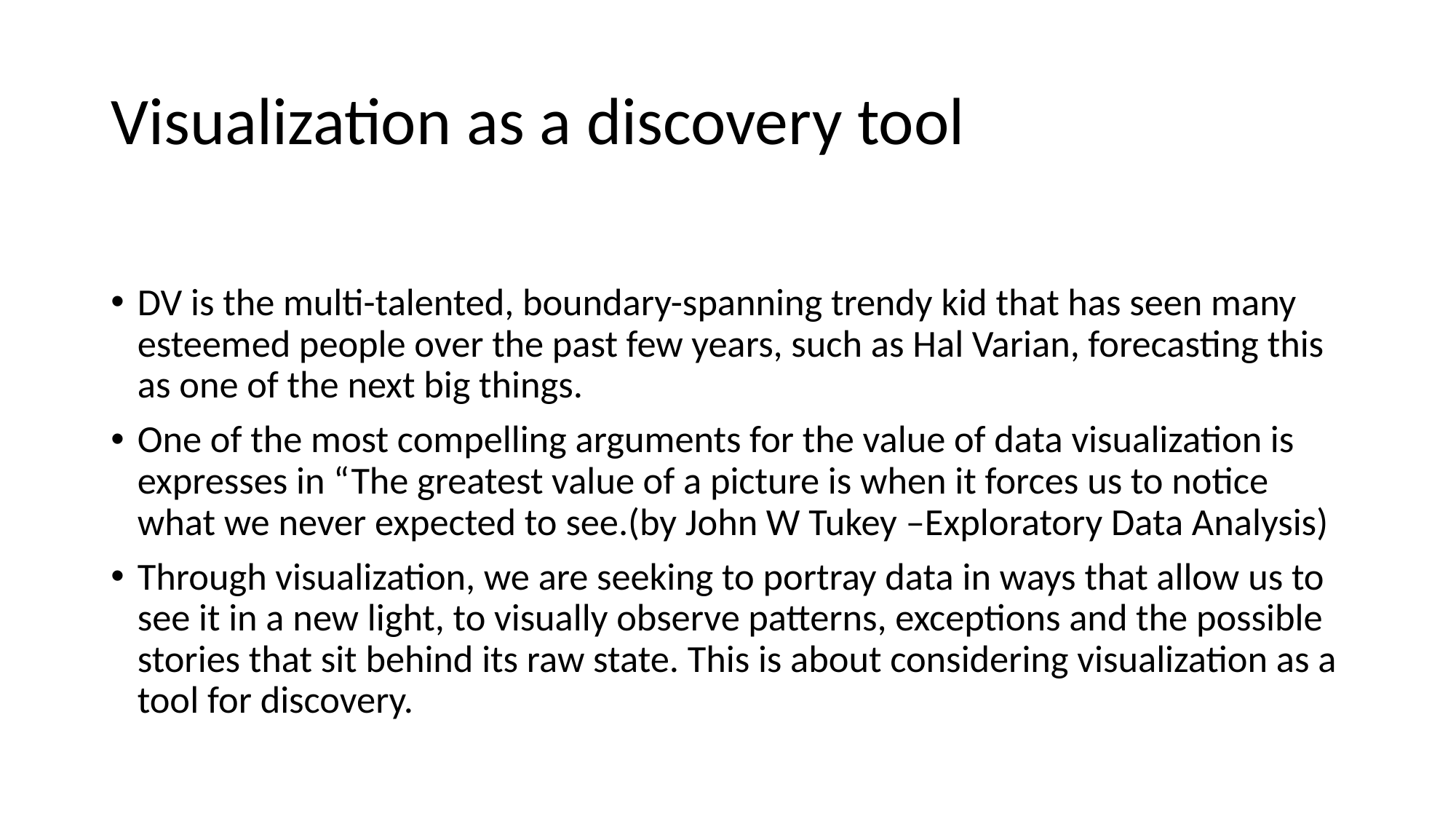

# Visualization as a discovery tool

DV is the multi-talented, boundary-spanning trendy kid that has seen many esteemed people over the past few years, such as Hal Varian, forecasting this as one of the next big things.
One of the most compelling arguments for the value of data visualization is expresses in “The greatest value of a picture is when it forces us to notice what we never expected to see.(by John W Tukey –Exploratory Data Analysis)
Through visualization, we are seeking to portray data in ways that allow us to see it in a new light, to visually observe patterns, exceptions and the possible stories that sit behind its raw state. This is about considering visualization as a tool for discovery.